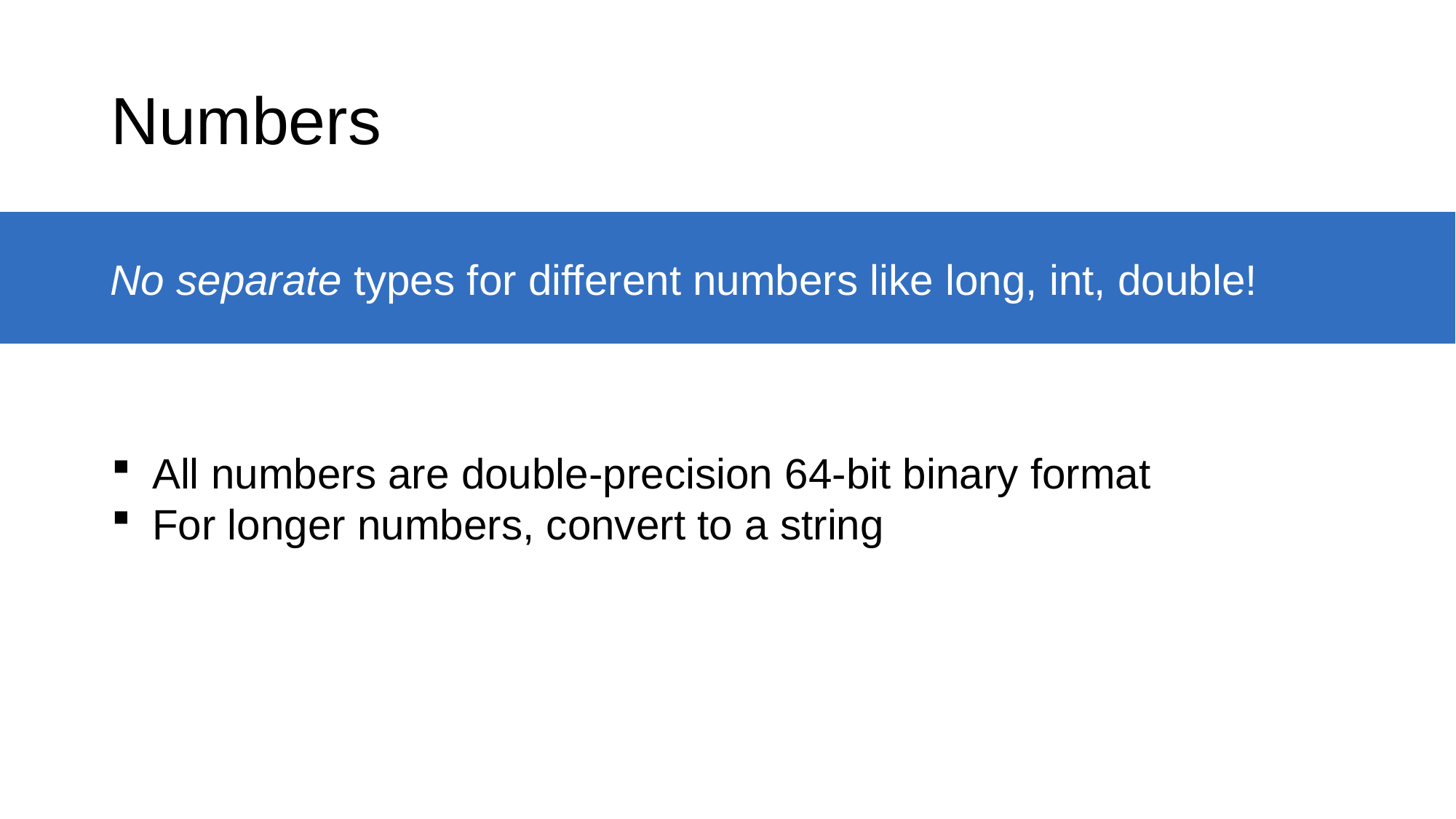

# Numbers

No separate types for different numbers like long, int, double!
All numbers are double-precision 64-bit binary format
For longer numbers, convert to a string